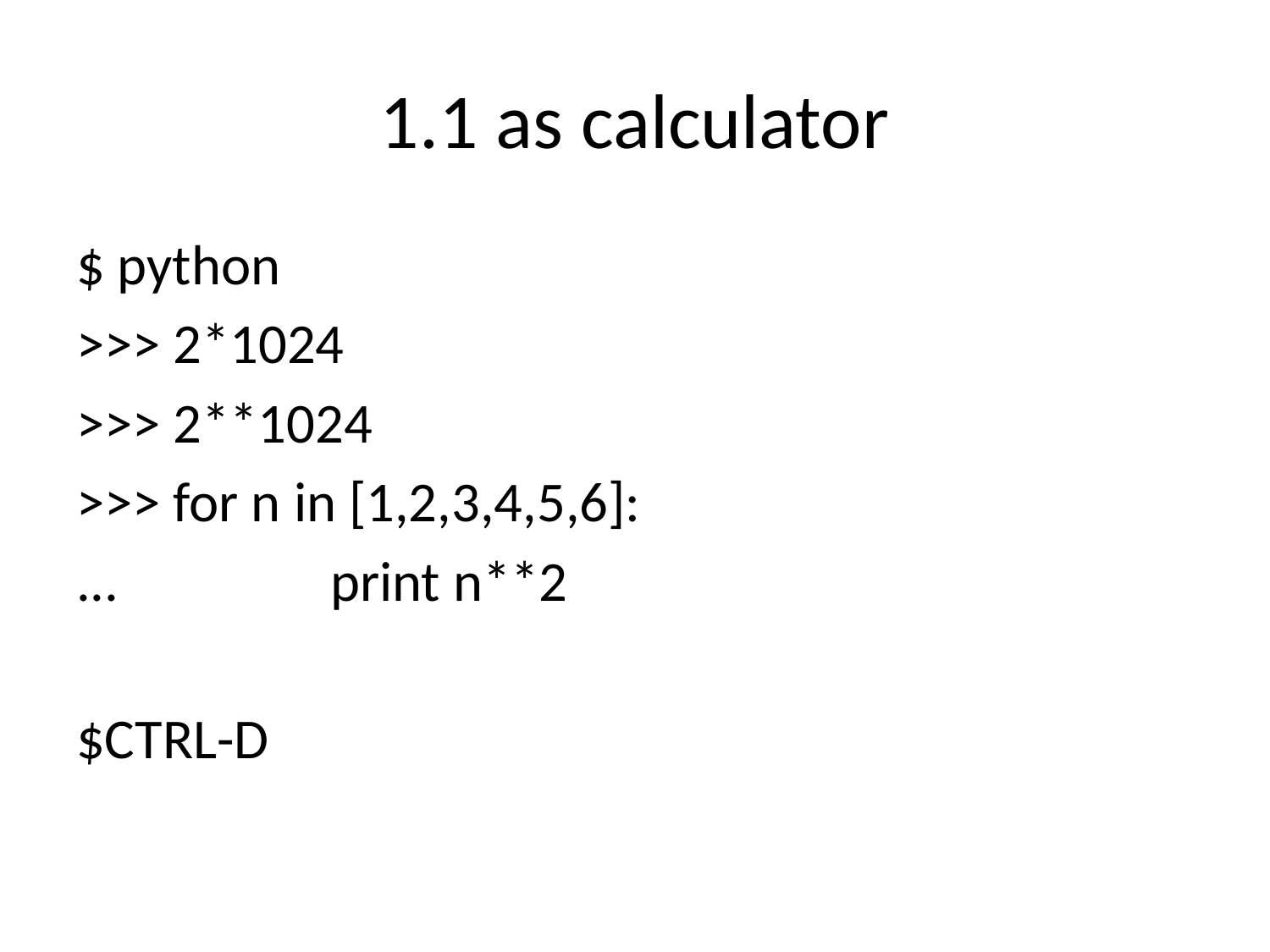

# 1.1 as calculator
$ python
>>> 2*1024
>>> 2**1024
>>> for n in [1,2,3,4,5,6]:
...		print n**2

$CTRL-D